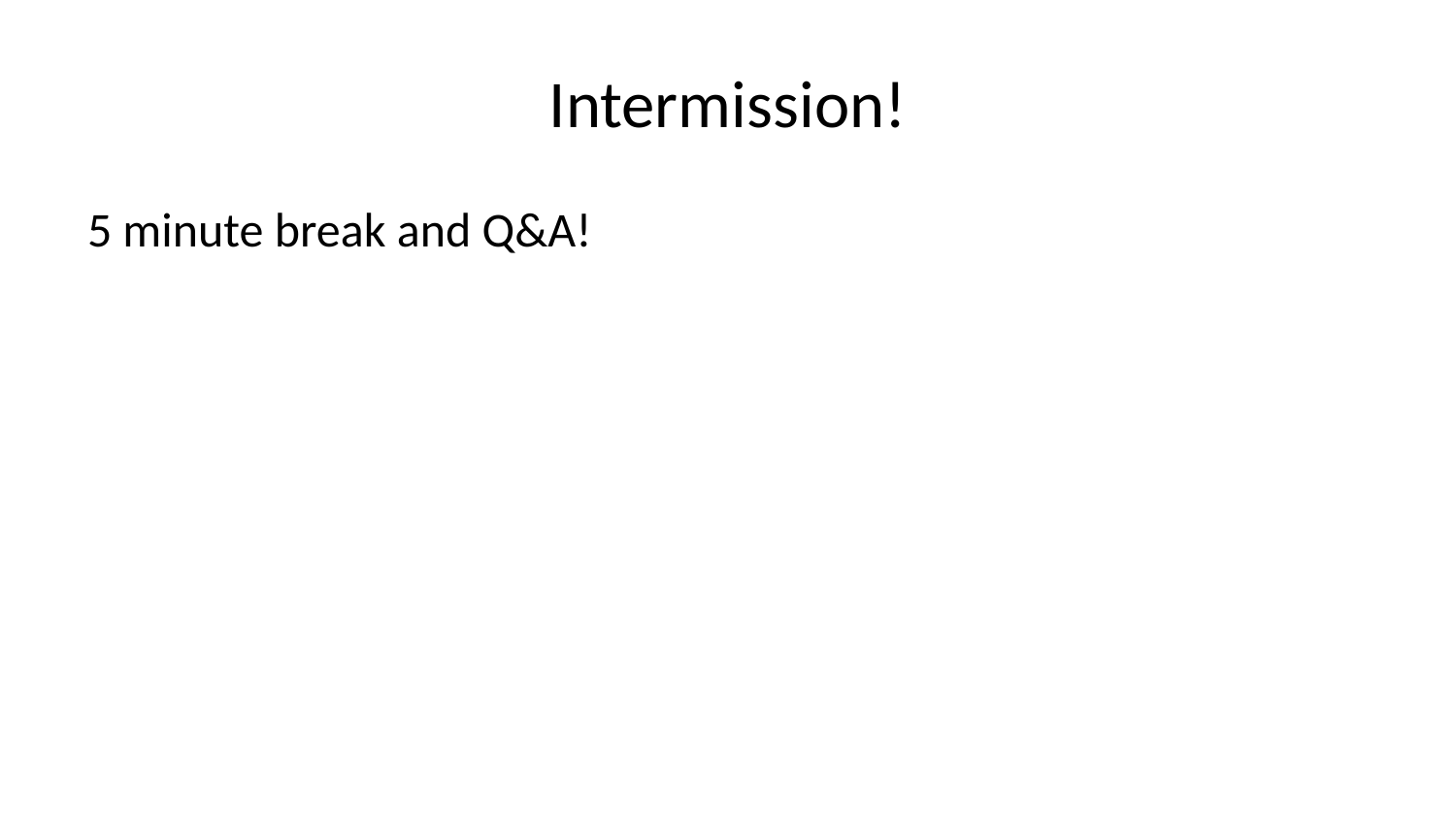

# Intermission!
5 minute break and Q&A!